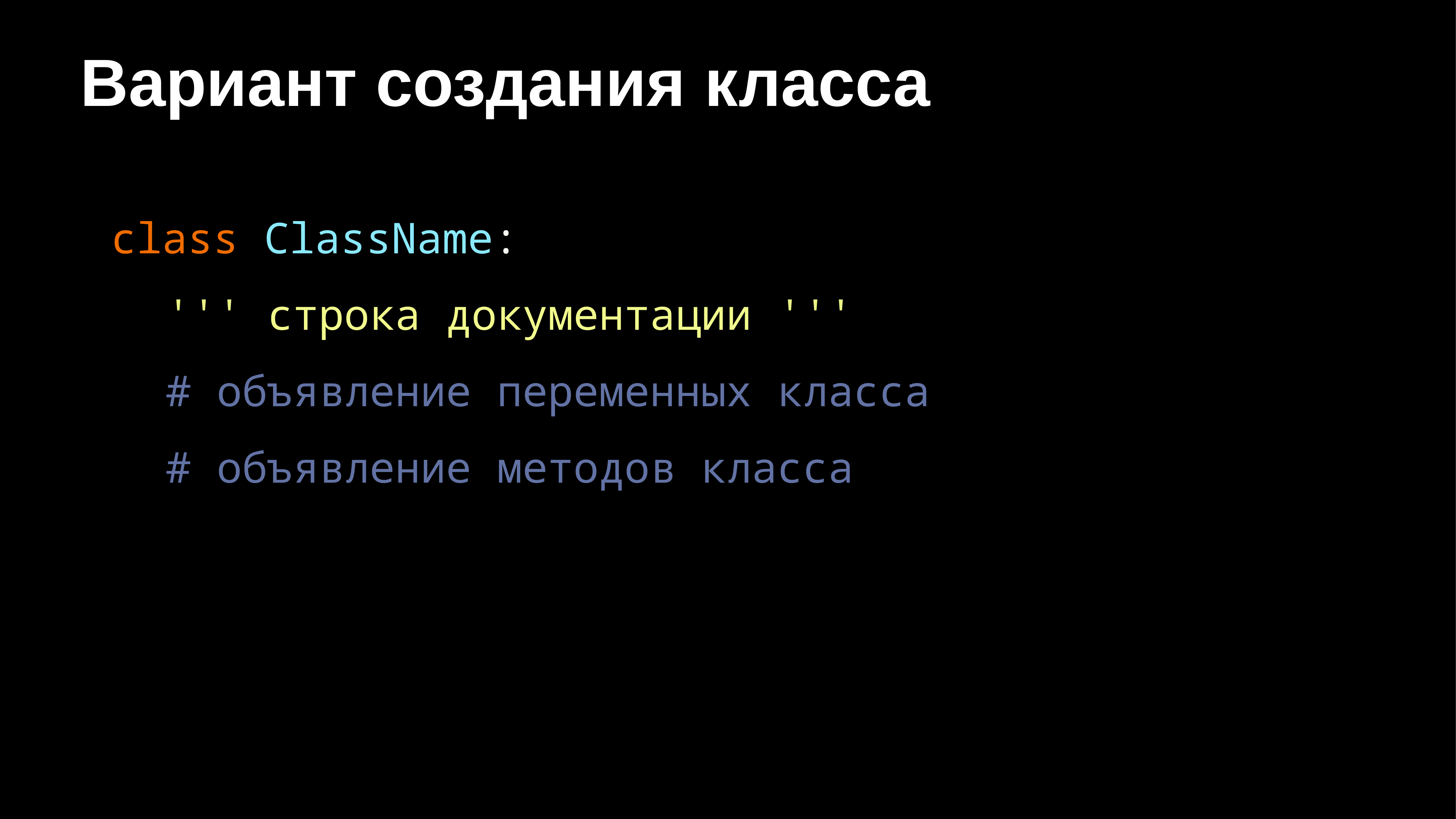

# Вариант создания класса
class ClassName:
	''' строка документации '''
	# объявление переменных класса
	# объявление методов класса